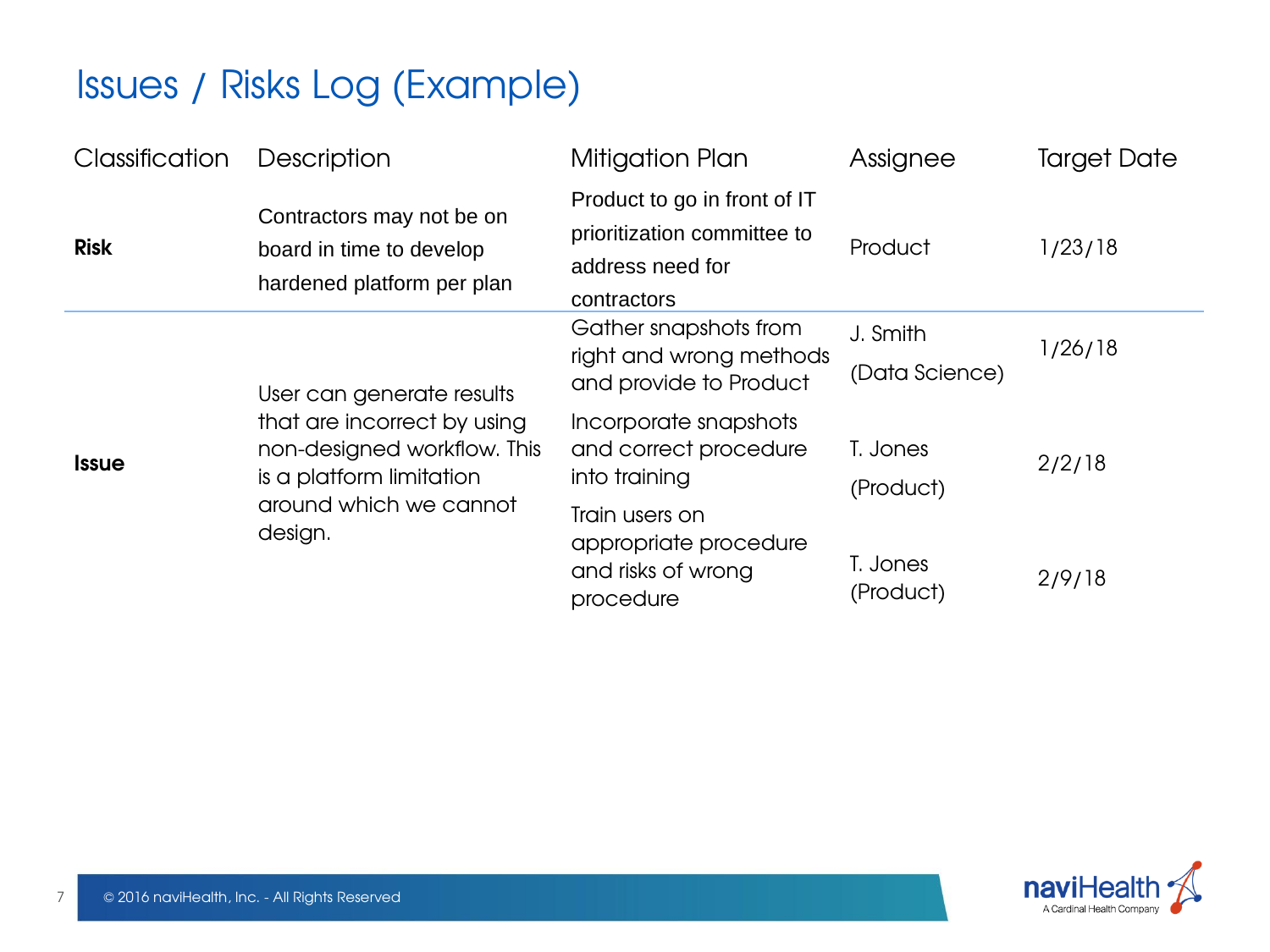

# Issues / Risks Log (Example)
| Classification | Description | Mitigation Plan | Assignee | Target Date |
| --- | --- | --- | --- | --- |
| Risk | Contractors may not be on board in time to develop hardened platform per plan | Product to go in front of IT prioritization committee to address need for contractors | Product | 1/23/18 |
| Issue | User can generate results that are incorrect by using non-designed workflow. This is a platform limitation around which we cannot design. | Gather snapshots from right and wrong methods and provide to Product Incorporate snapshots and correct procedure into training Train users on appropriate procedure and risks of wrong procedure | J. Smith (Data Science) T. Jones (Product) T. Jones (Product) | 1/26/18 2/2/18 2/9/18 |
7
© 2016 naviHealth, Inc. - All Rights Reserved